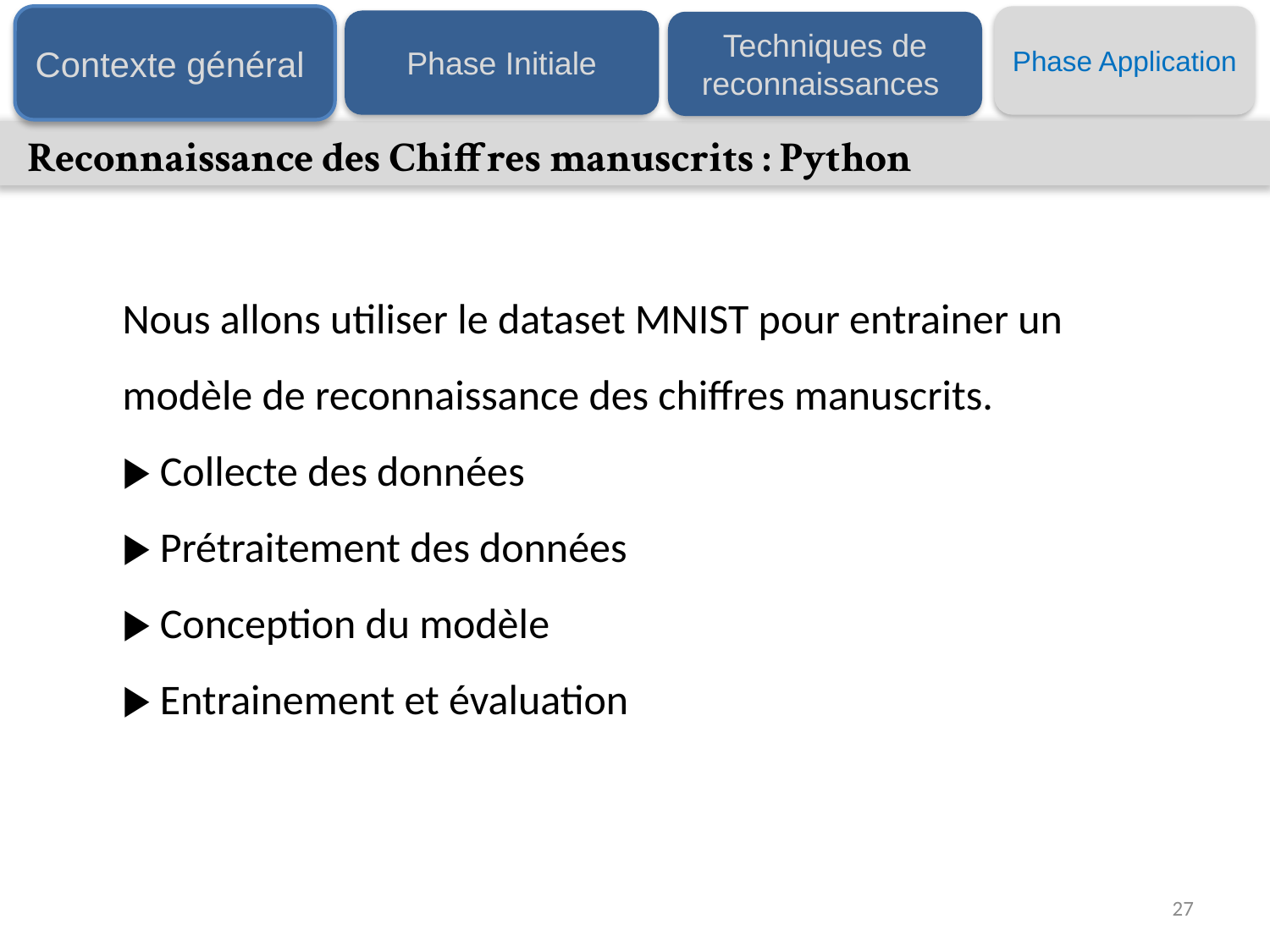

Contexte général
Phase Application
Phase Initiale
Techniques de reconnaissances

Reconnaissance des Chiffres manuscrits : Python
Nous allons utiliser le dataset MNIST pour entrainer un modèle de reconnaissance des chiffres manuscrits.
▶ Collecte des données
▶ Prétraitement des données
▶ Conception du modèle
▶ Entrainement et évaluation
27